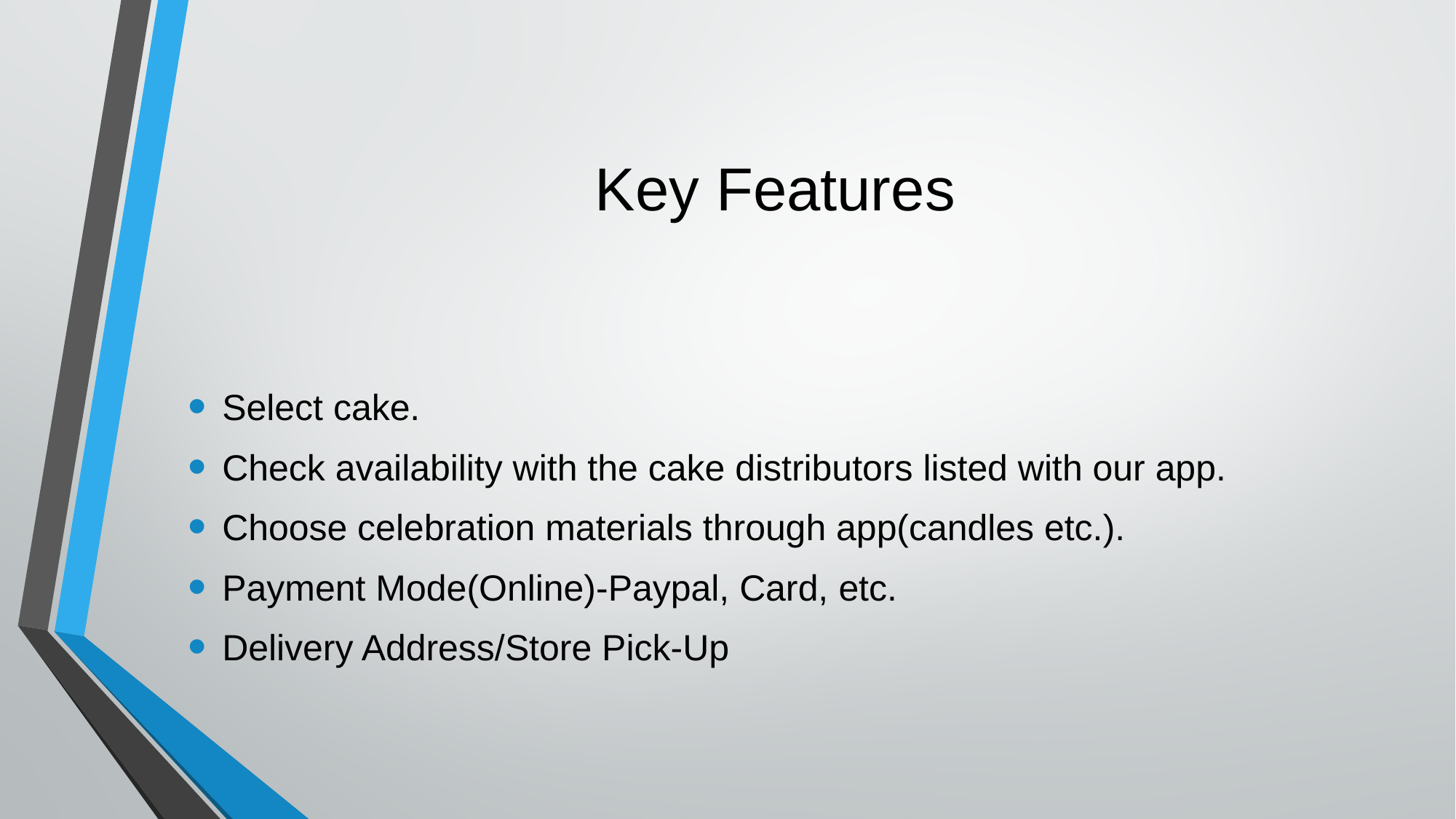

# Key Features

Select cake.
Check availability with the cake distributors listed with our app.
Choose celebration materials through app(candles etc.).
Payment Mode(Online)-Paypal, Card, etc.
Delivery Address/Store Pick-Up